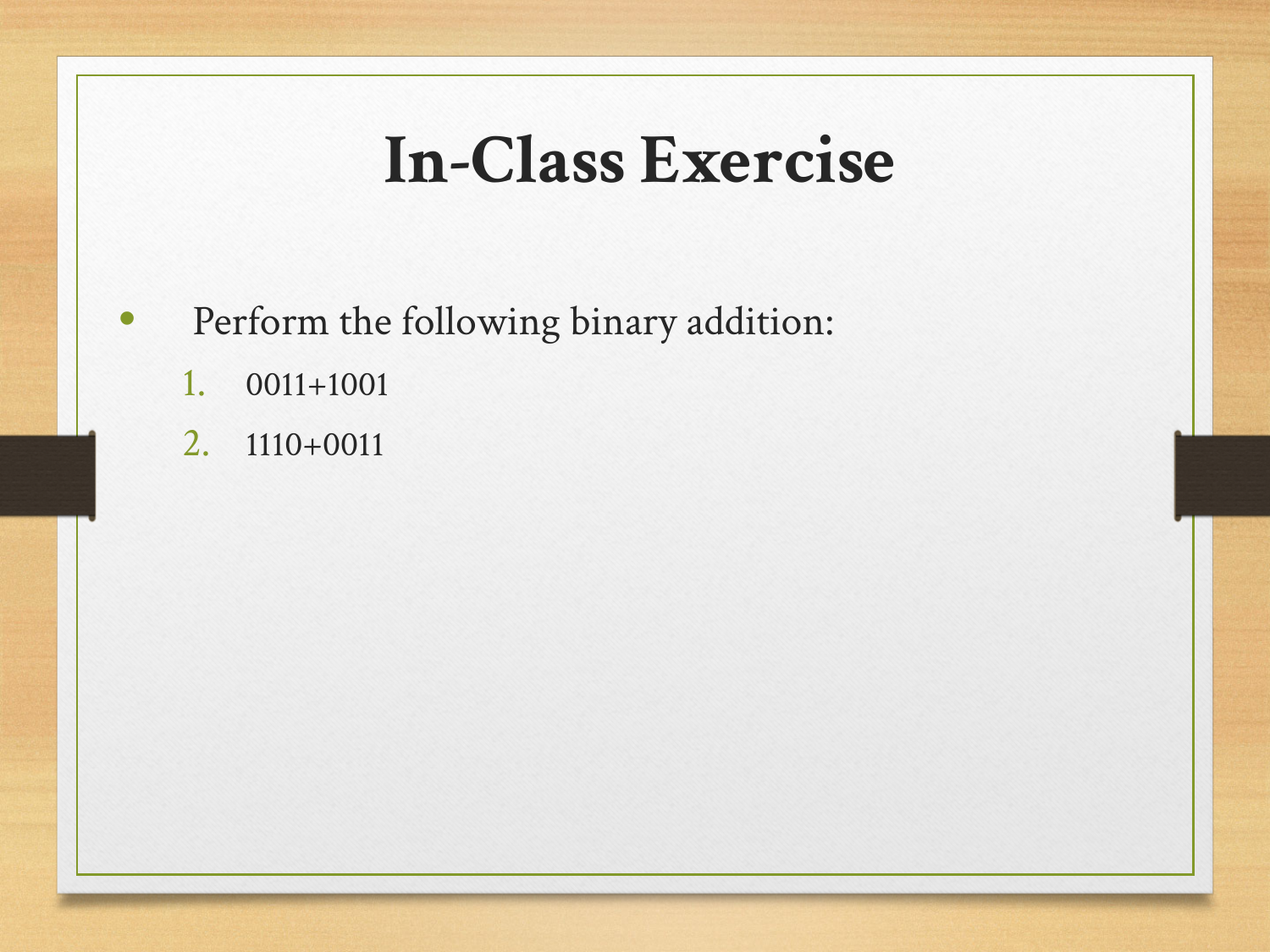

In-Class Exercise
Perform the following binary addition:
0011+1001
1110+0011